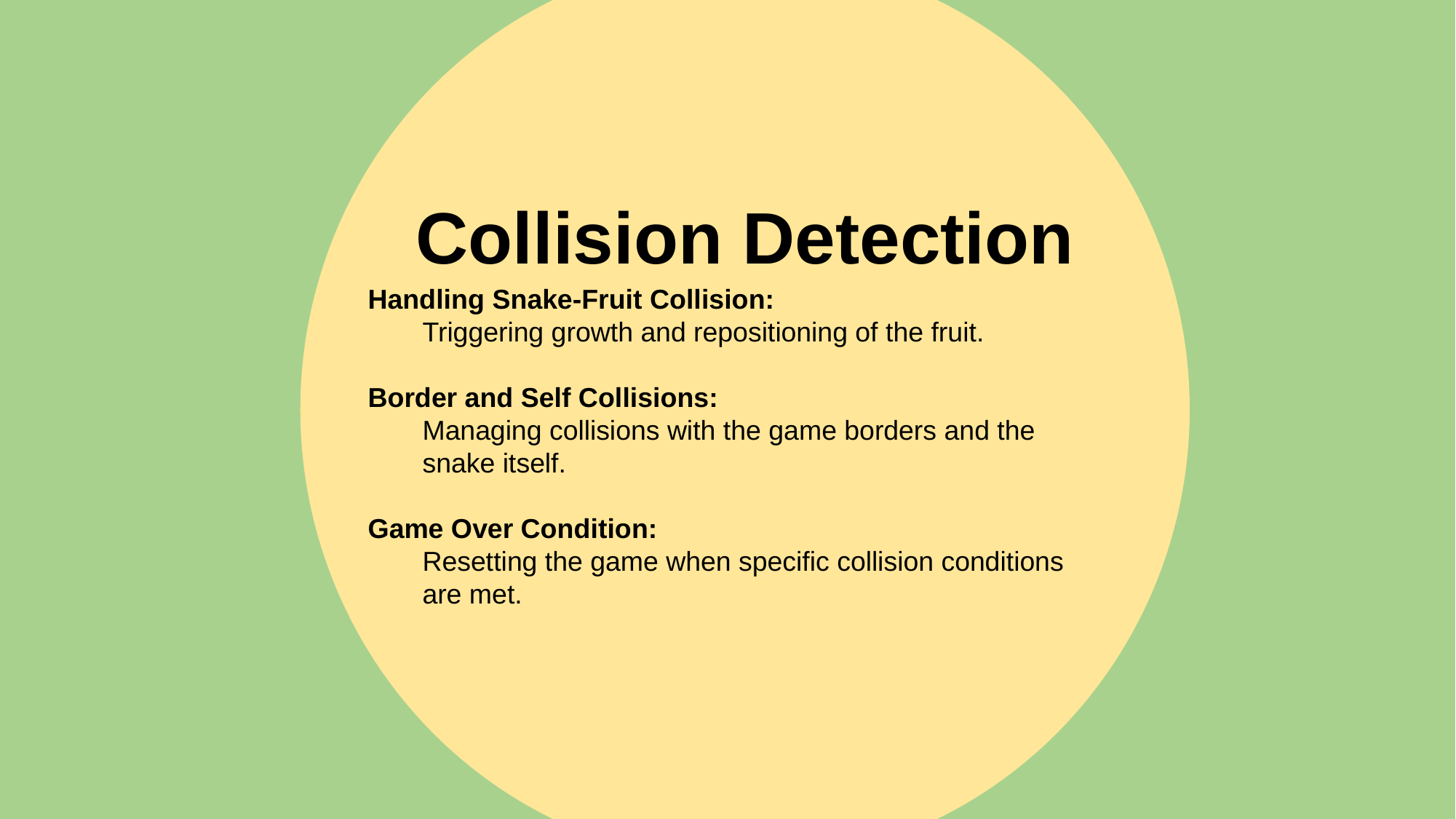

Collision Detection
Handling Snake-Fruit Collision:
Triggering growth and repositioning of the fruit.

Border and Self Collisions:
Managing collisions with the game borders and the snake itself.

Game Over Condition:
Resetting the game when specific collision conditions are met.